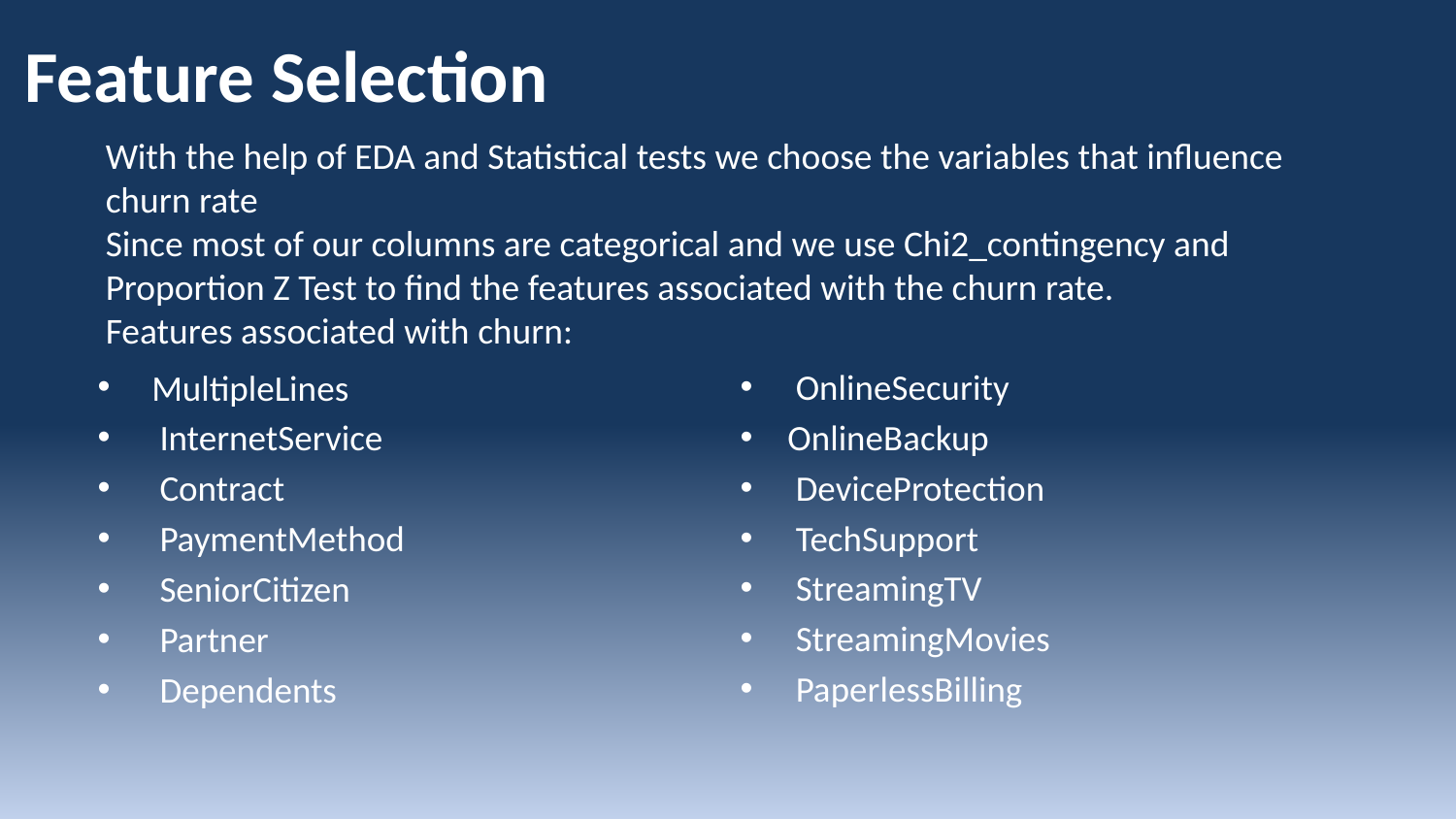

Feature Selection
# With the help of EDA and Statistical tests we choose the variables that influence churn rate Since most of our columns are categorical and we use Chi2_contingency and Proportion Z Test to find the features associated with the churn rate. Features associated with churn:
MultipleLines
 InternetService
 Contract
 PaymentMethod
 SeniorCitizen
 Partner
 Dependents
 OnlineSecurity
OnlineBackup
 DeviceProtection
 TechSupport
 StreamingTV
 StreamingMovies
 PaperlessBilling